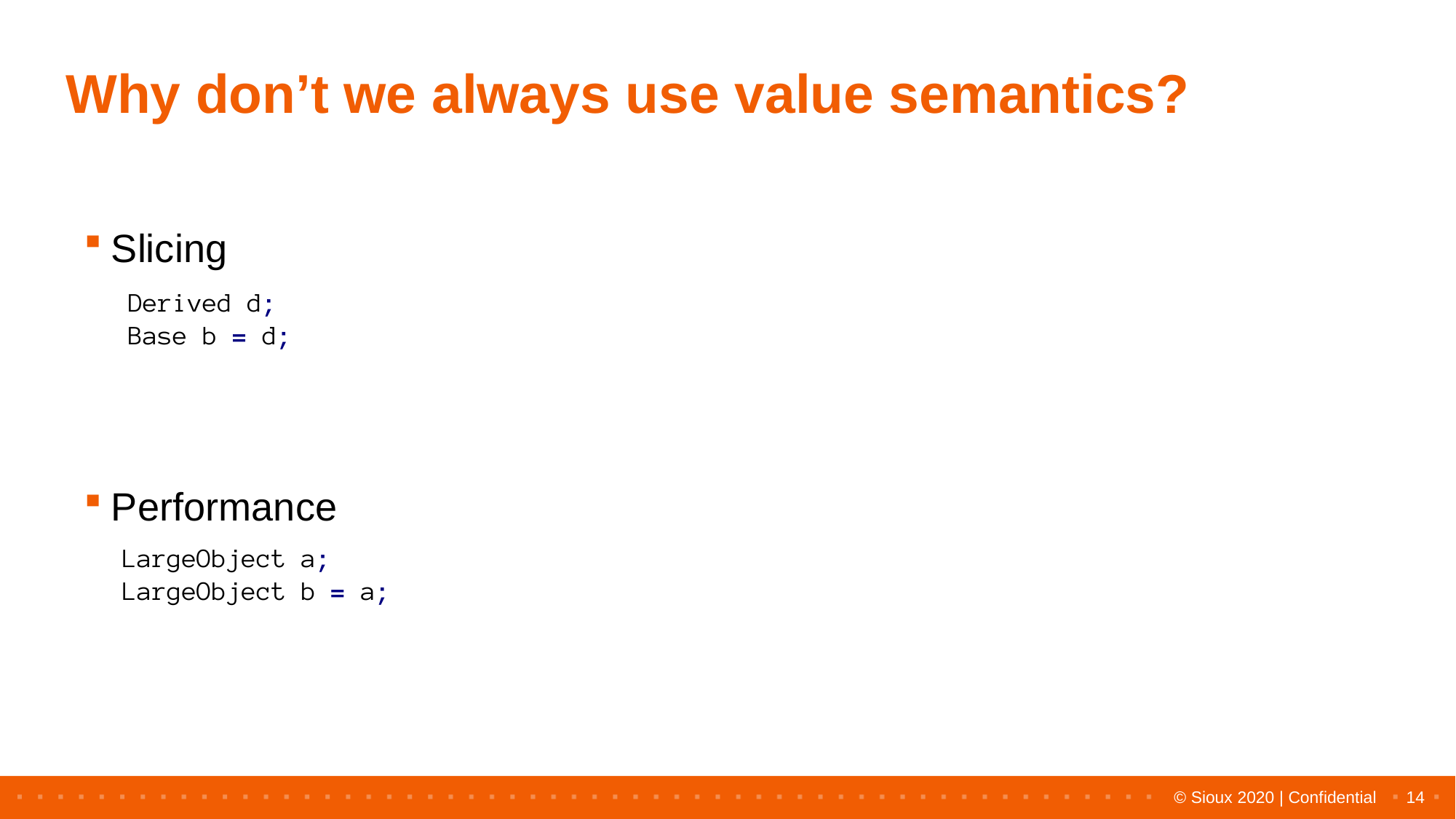

# Why don’t we always use value semantics?
Slicing

Performance

Derived d;
Base b = d;
LargeObject a;
LargeObject b = a;
14
© Sioux 2020 | Confidential